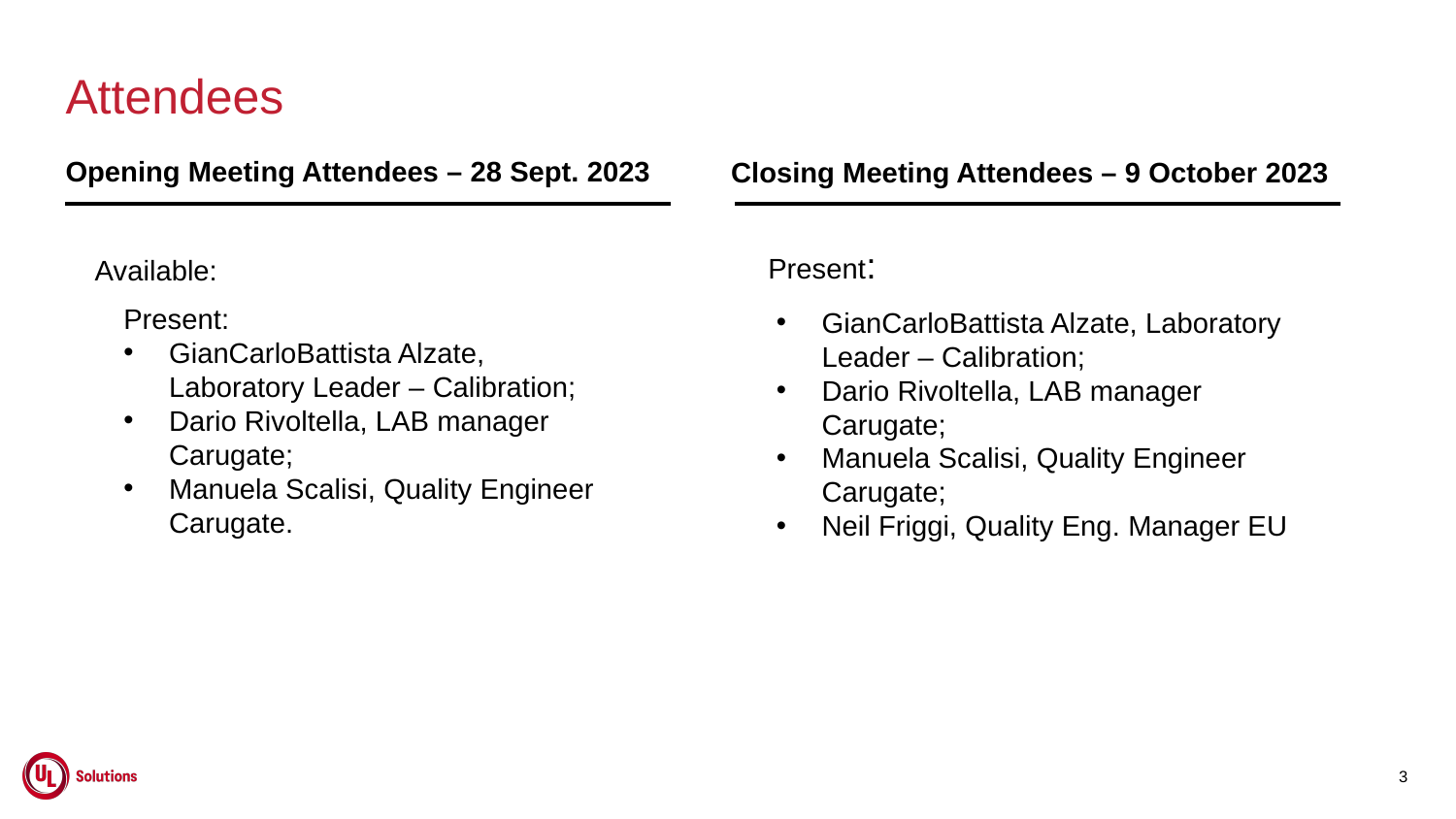

# Attendees
Opening Meeting Attendees – 28 Sept. 2023
Closing Meeting Attendees – 9 October 2023
Present:
Available:
Present:
GianCarloBattista Alzate, Laboratory Leader – Calibration;
Dario Rivoltella, LAB manager Carugate;
Manuela Scalisi, Quality Engineer Carugate.

GianCarloBattista Alzate, Laboratory Leader – Calibration;
Dario Rivoltella, LAB manager Carugate;
Manuela Scalisi, Quality Engineer Carugate;
Neil Friggi, Quality Eng. Manager EU

3